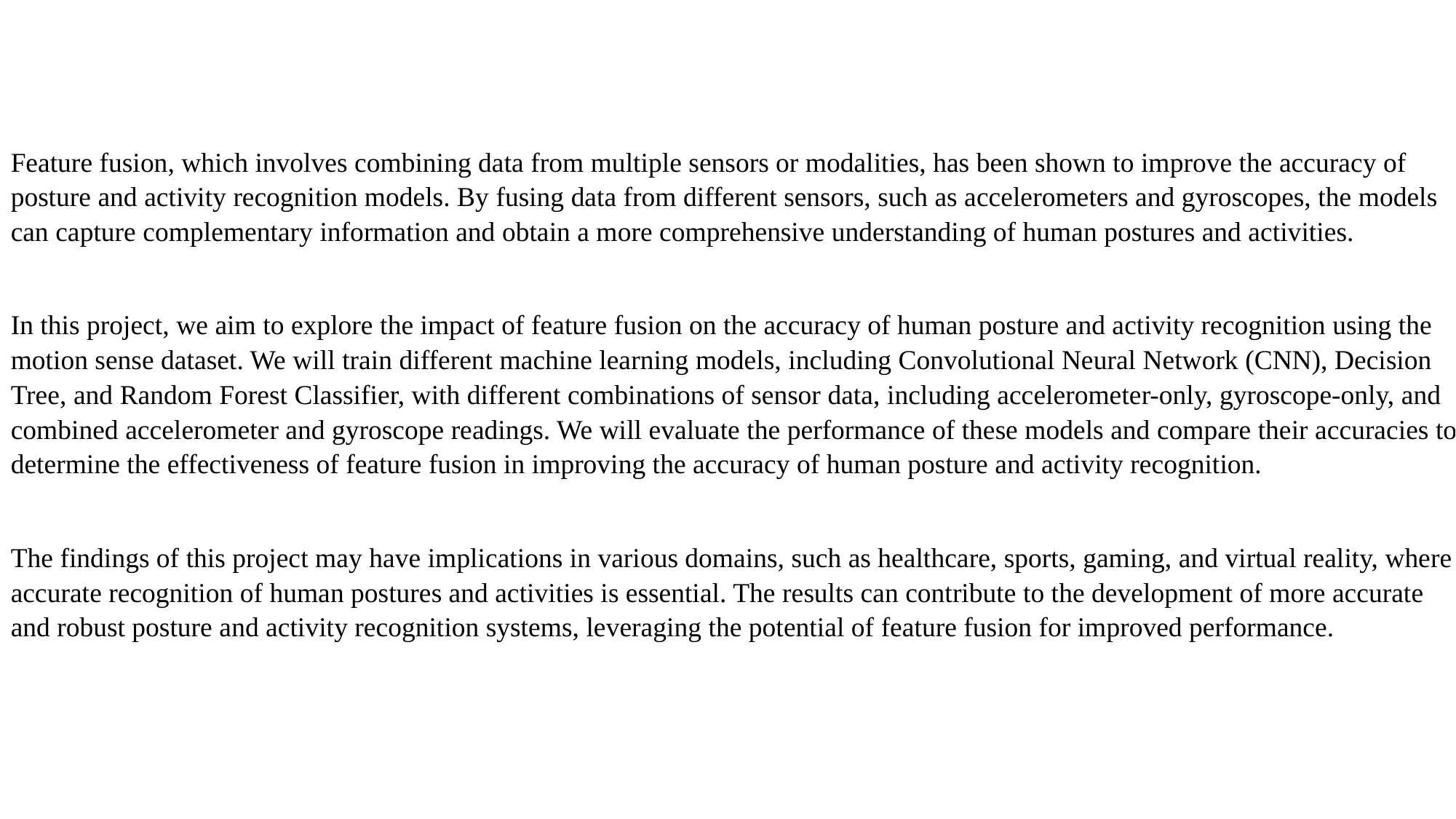

Feature fusion, which involves combining data from multiple sensors or modalities, has been shown to improve the accuracy of posture and activity recognition models. By fusing data from different sensors, such as accelerometers and gyroscopes, the models can capture complementary information and obtain a more comprehensive understanding of human postures and activities.

In this project, we aim to explore the impact of feature fusion on the accuracy of human posture and activity recognition using the motion sense dataset. We will train different machine learning models, including Convolutional Neural Network (CNN), Decision Tree, and Random Forest Classifier, with different combinations of sensor data, including accelerometer-only, gyroscope-only, and combined accelerometer and gyroscope readings. We will evaluate the performance of these models and compare their accuracies to determine the effectiveness of feature fusion in improving the accuracy of human posture and activity recognition.

The findings of this project may have implications in various domains, such as healthcare, sports, gaming, and virtual reality, where accurate recognition of human postures and activities is essential. The results can contribute to the development of more accurate and robust posture and activity recognition systems, leveraging the potential of feature fusion for improved performance.